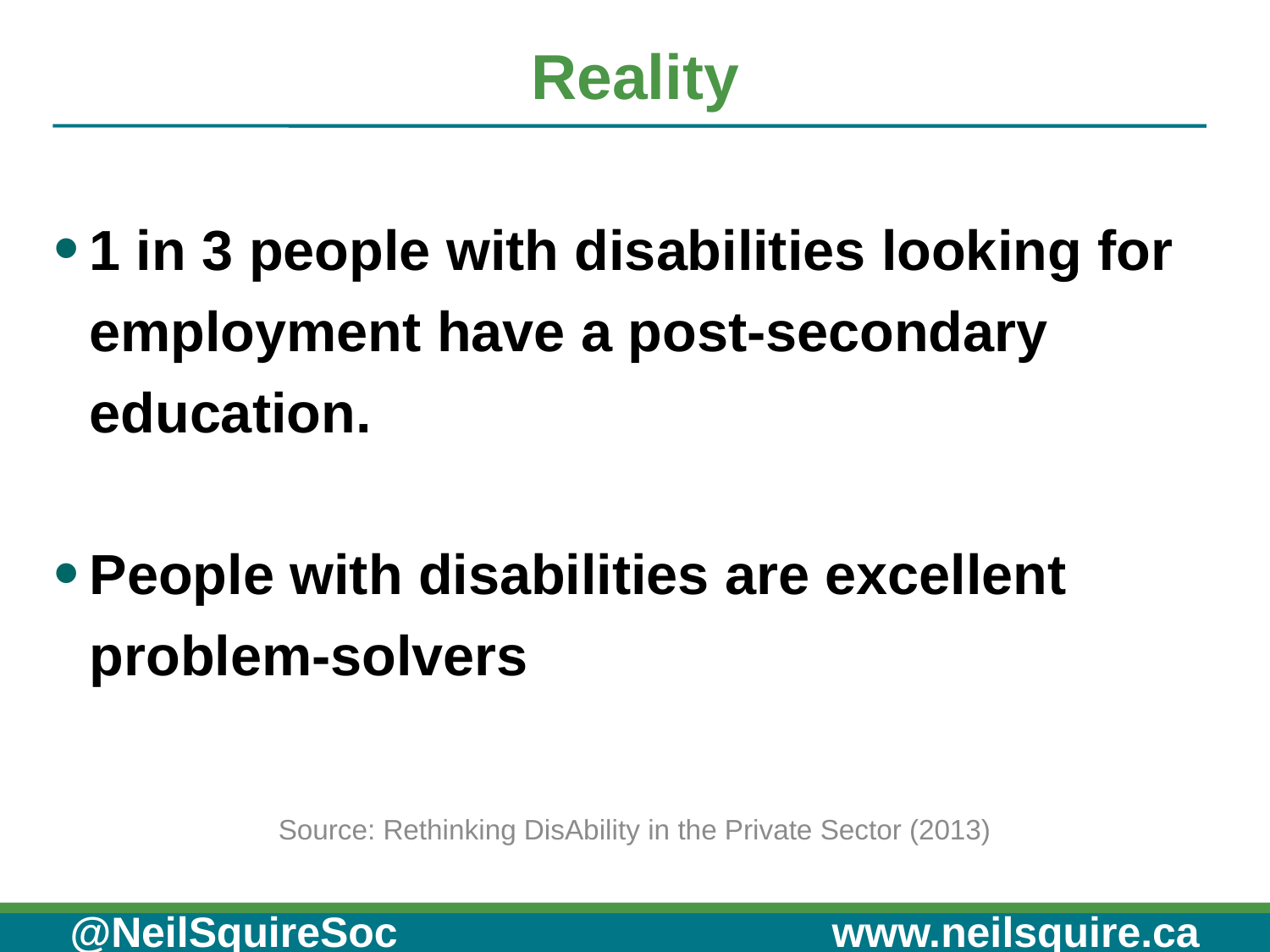

# Reality

1 in 3 people with disabilities looking for employment have a post-secondary education.

People with disabilities are excellent problem-solvers
Source: Rethinking DisAbility in the Private Sector (2013)